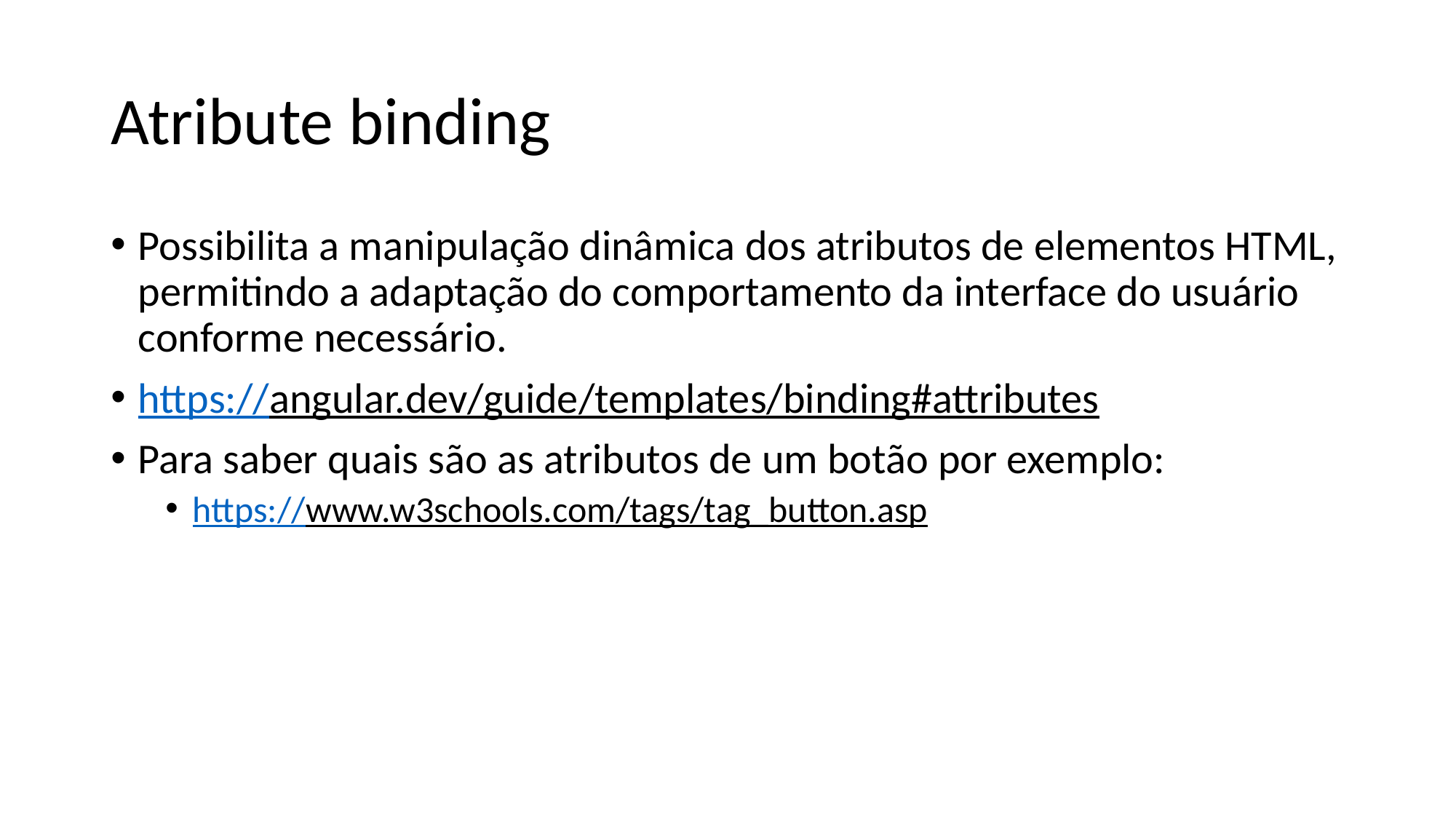

# Atribute binding
Possibilita a manipulação dinâmica dos atributos de elementos HTML, permitindo a adaptação do comportamento da interface do usuário conforme necessário.
https://angular.dev/guide/templates/binding#attributes
Para saber quais são as atributos de um botão por exemplo:
https://www.w3schools.com/tags/tag_button.asp